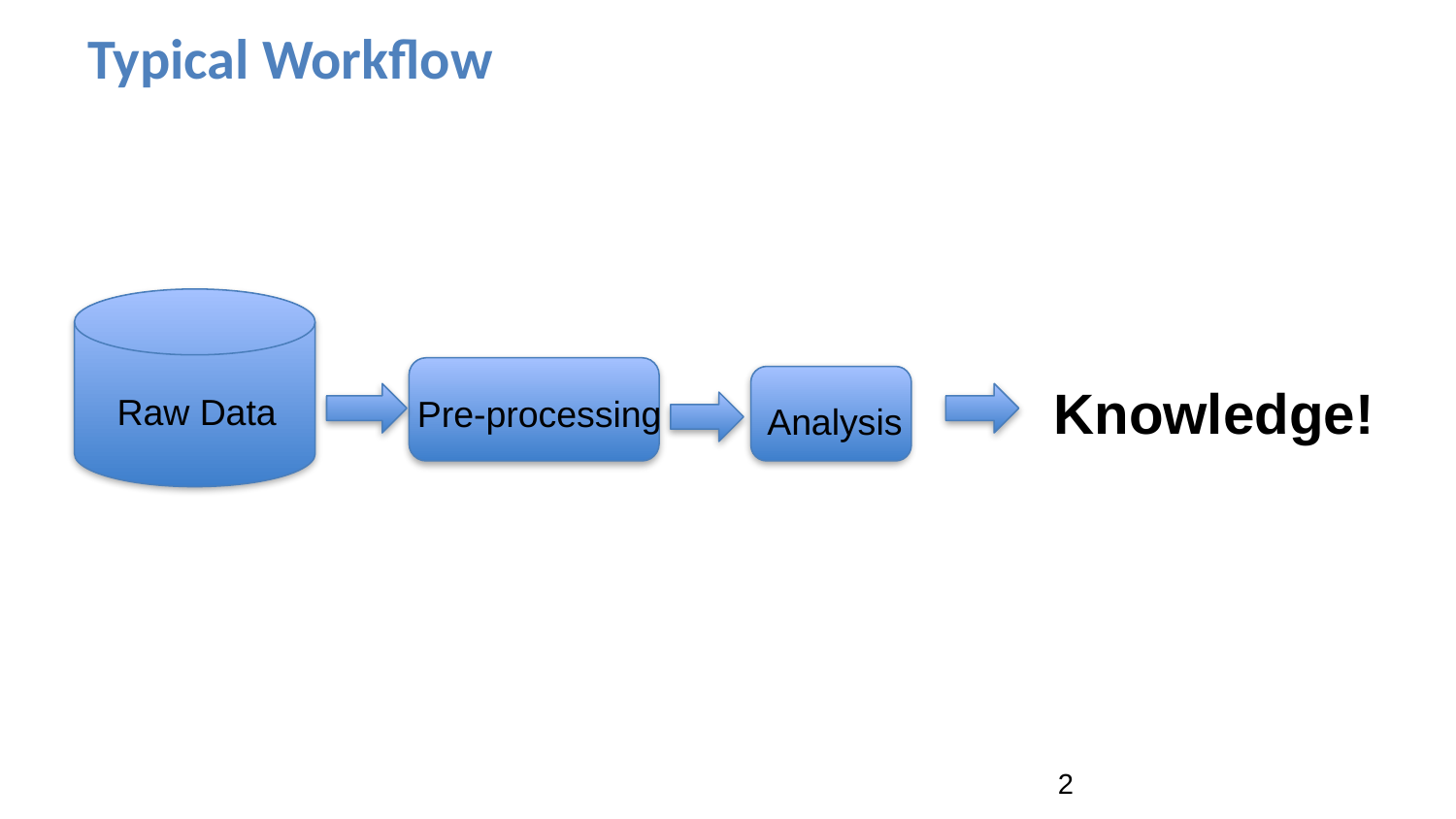

# Typical Workflow

Knowledge!
Raw Data

Pre-processing

Analysis
2